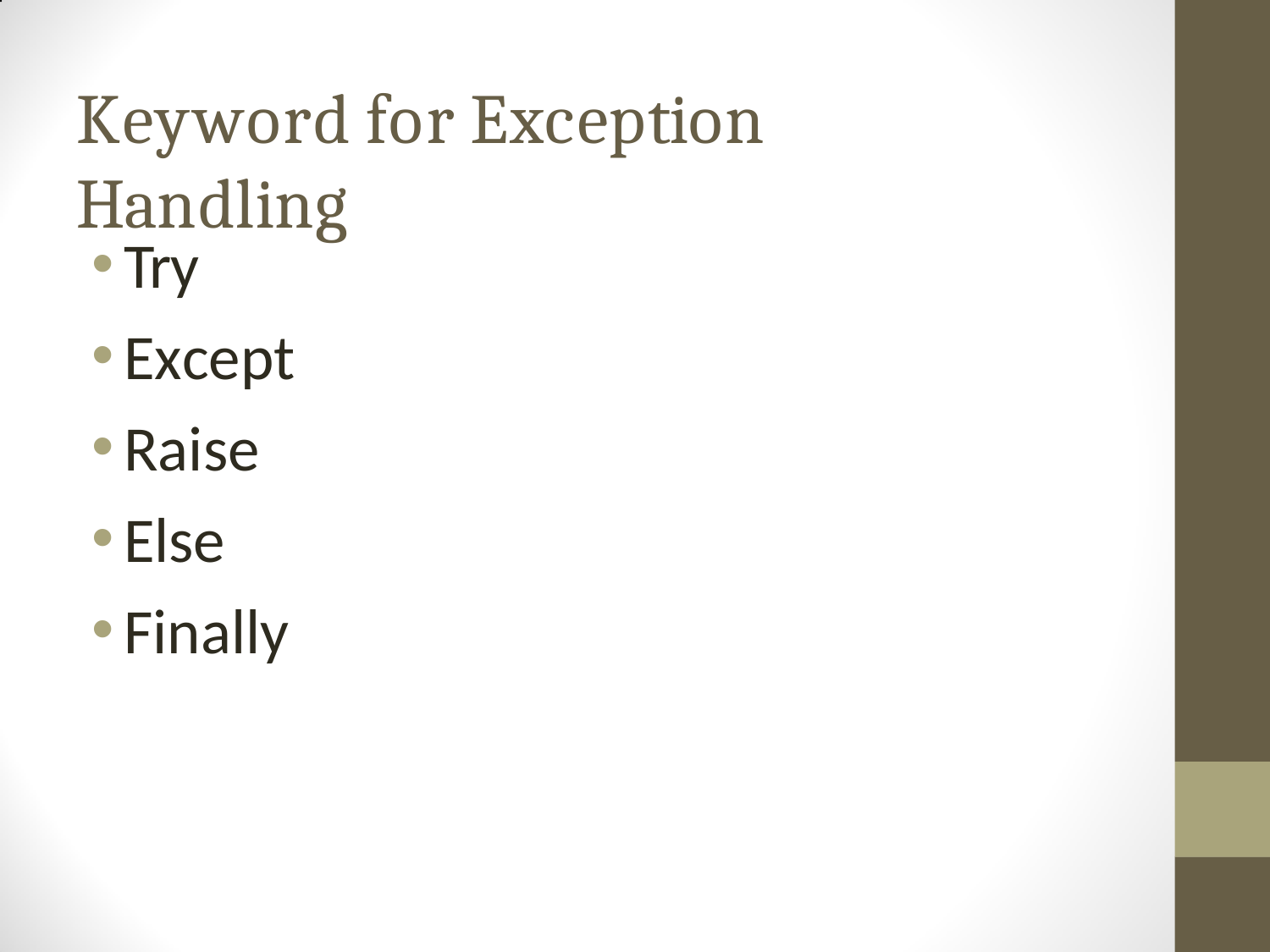

# Keyword for Exception Handling
Try
Except
Raise
Else
Finally